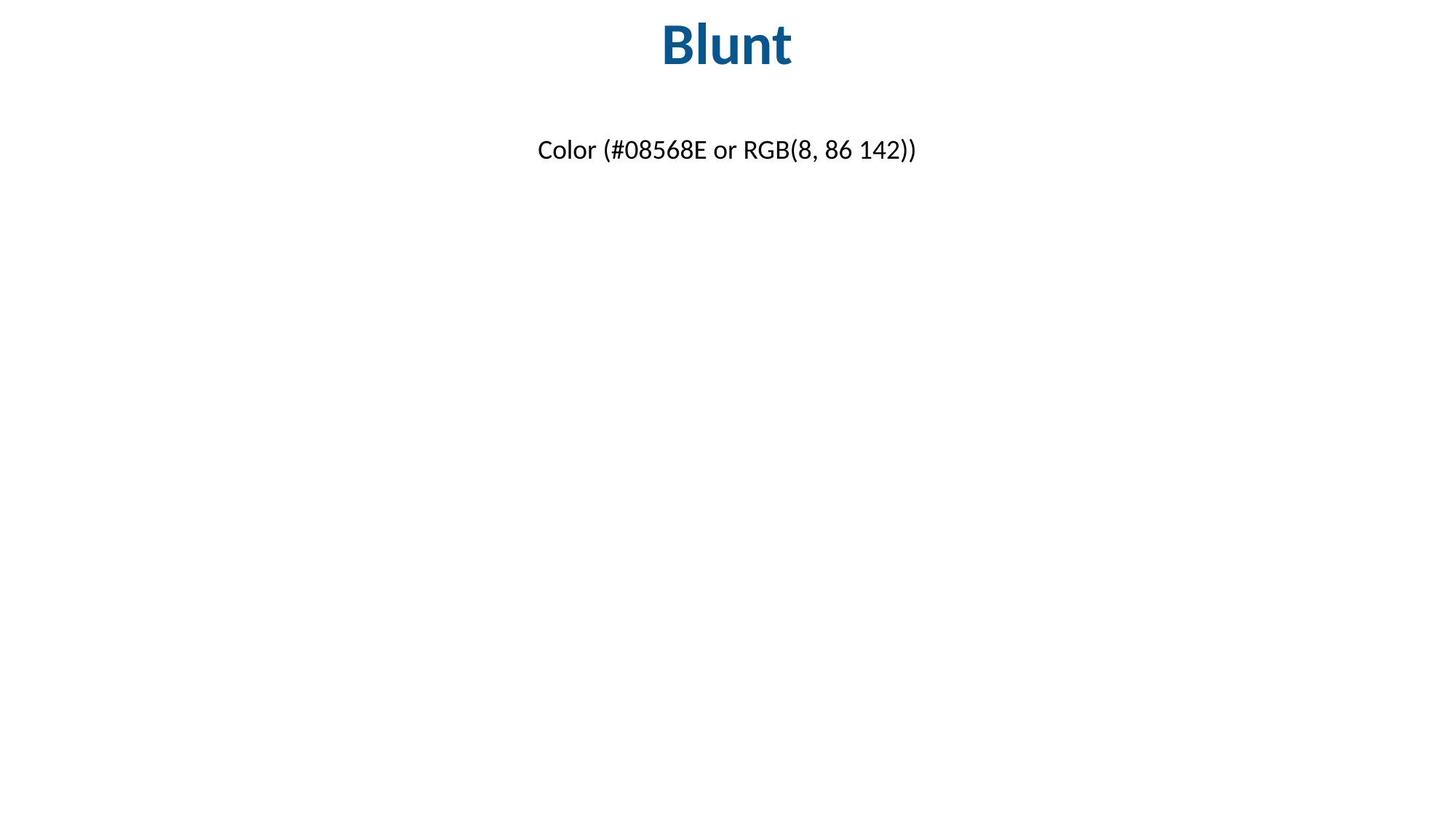

Blunt
Color (#08568E or RGB(8, 86 142))